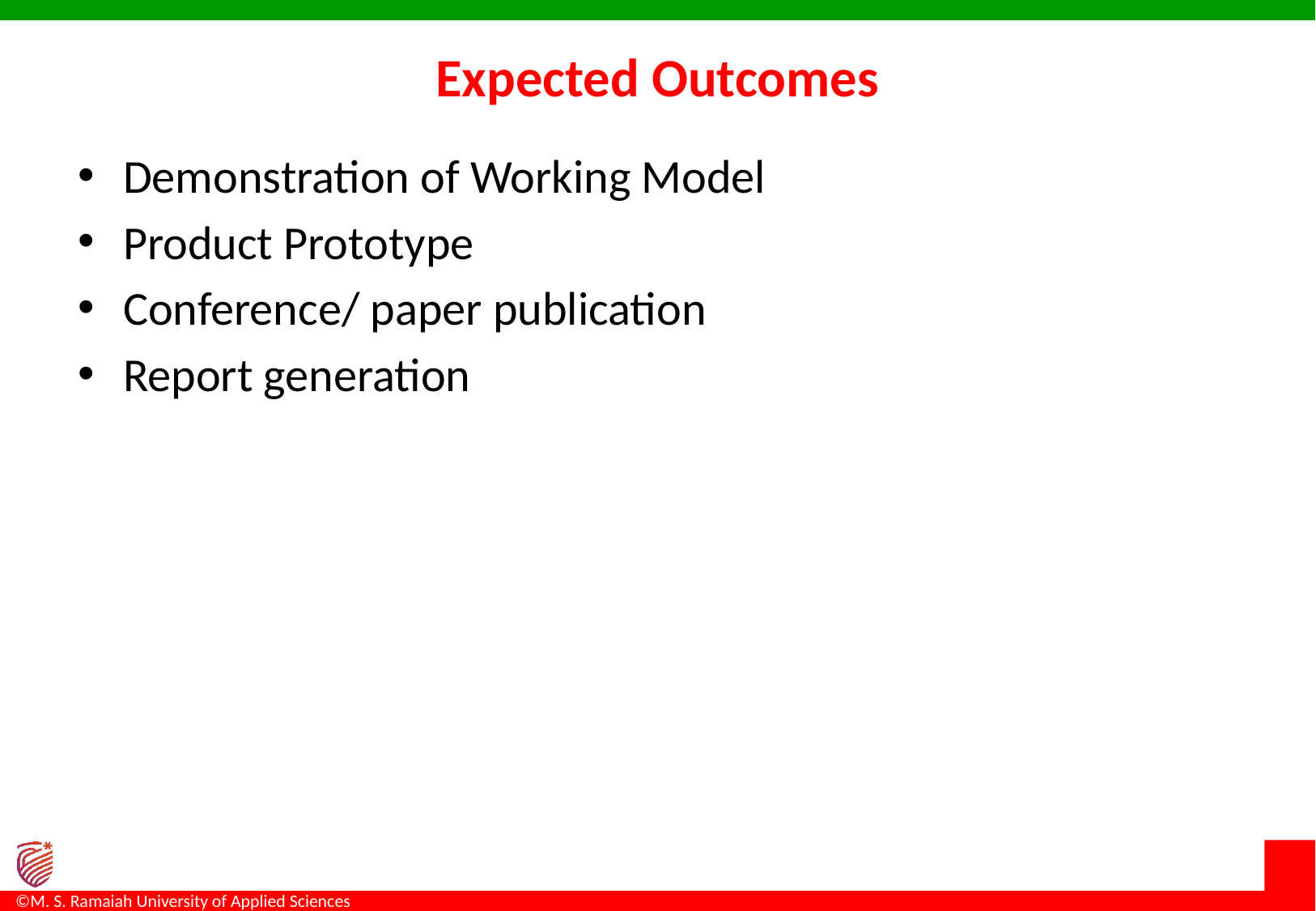

# Expected Outcomes
Demonstration of Working Model
Product Prototype
Conference/ paper publication
Report generation